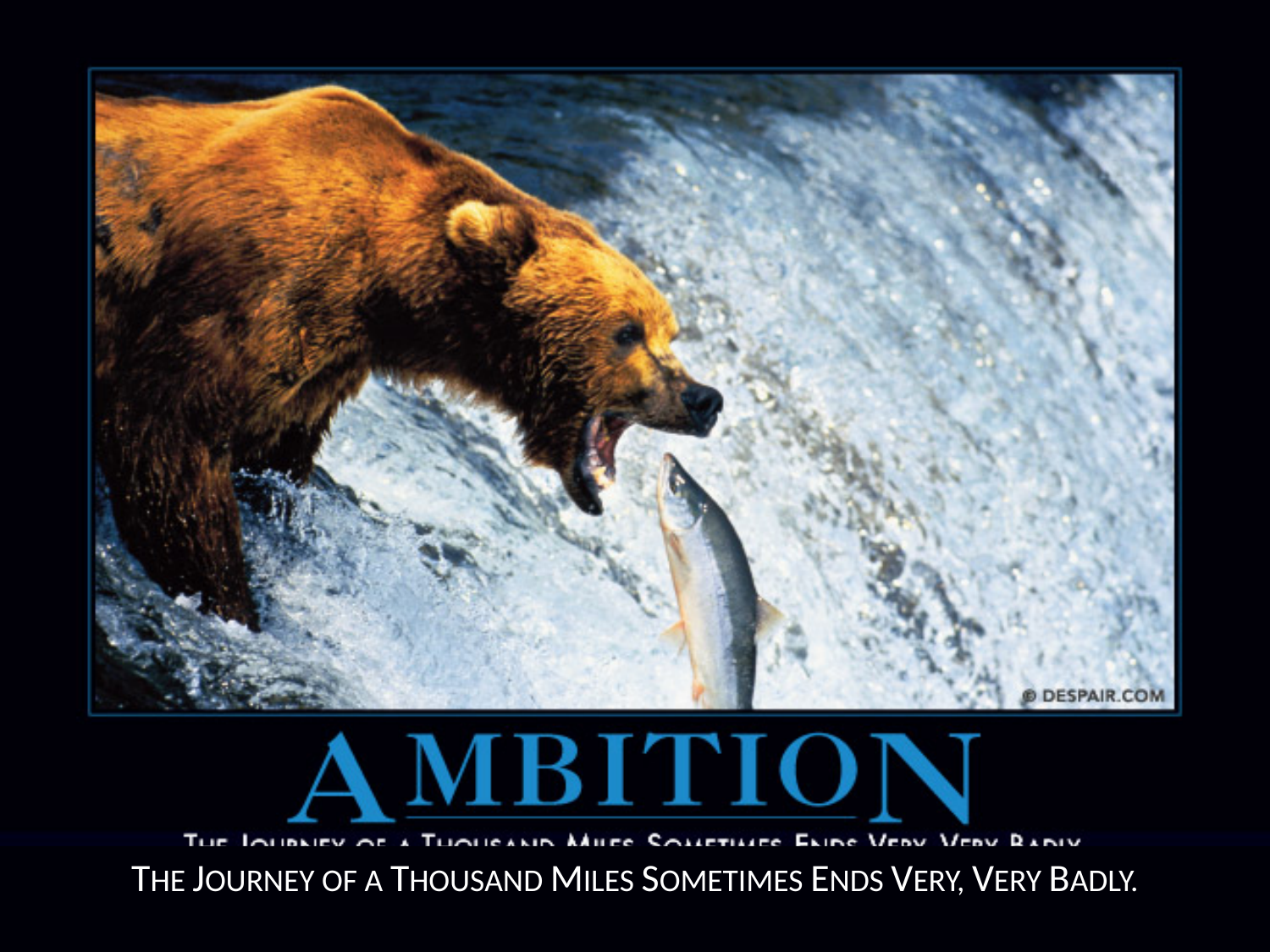

THE JOURNEY OF A THOUSAND MILES SOMETIMES ENDS VERY, VERY BADLY.